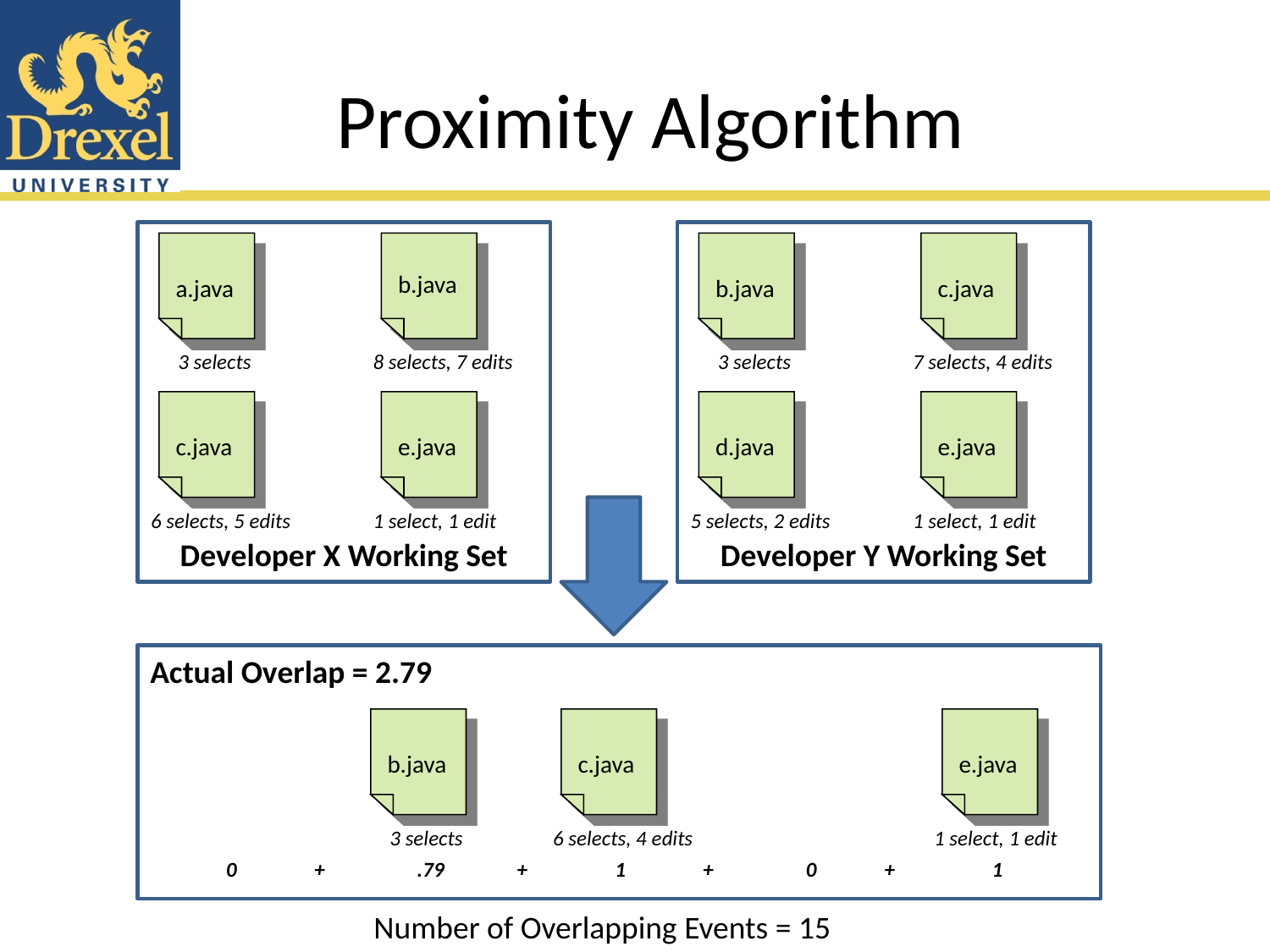

# Proximity Algorithm

Developer X Working Set

Developer Y Working Set

a.java

b.java

b.java

c.java
3 selects
8 selects, 7 edits
3 selects
7 selects, 4 edits

c.java

e.java

d.java

e.java

6 selects, 5 edits
1 select, 1 edit
5 selects, 2 edits
1 select, 1 edit
Actual Overlap = 2.79

b.java

c.java

e.java
3 selects
6 selects, 4 edits
1 select, 1 edit
0                +                   .79               +                  1                +                   0              +                    1
Number of Overlapping Events = 15